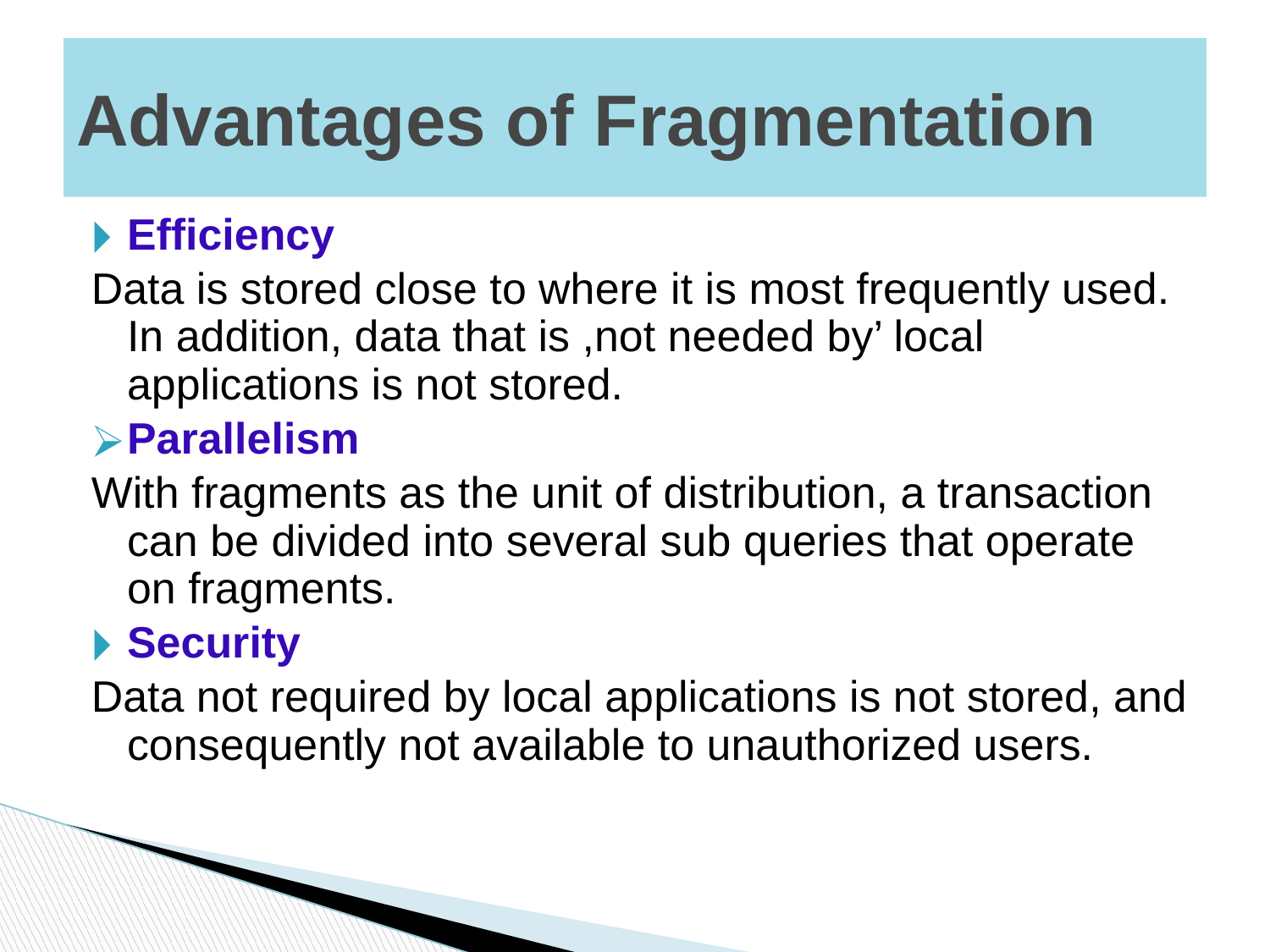

# Advantages of Fragmentation
Efficiency
Data is stored close to where it is most frequently used. In addition, data that is ,not needed by’ local applications is not stored.
Parallelism
With fragments as the unit of distribution, a transaction can be divided into several sub queries that operate on fragments.
Security
Data not required by local applications is not stored, and consequently not available to unauthorized users.